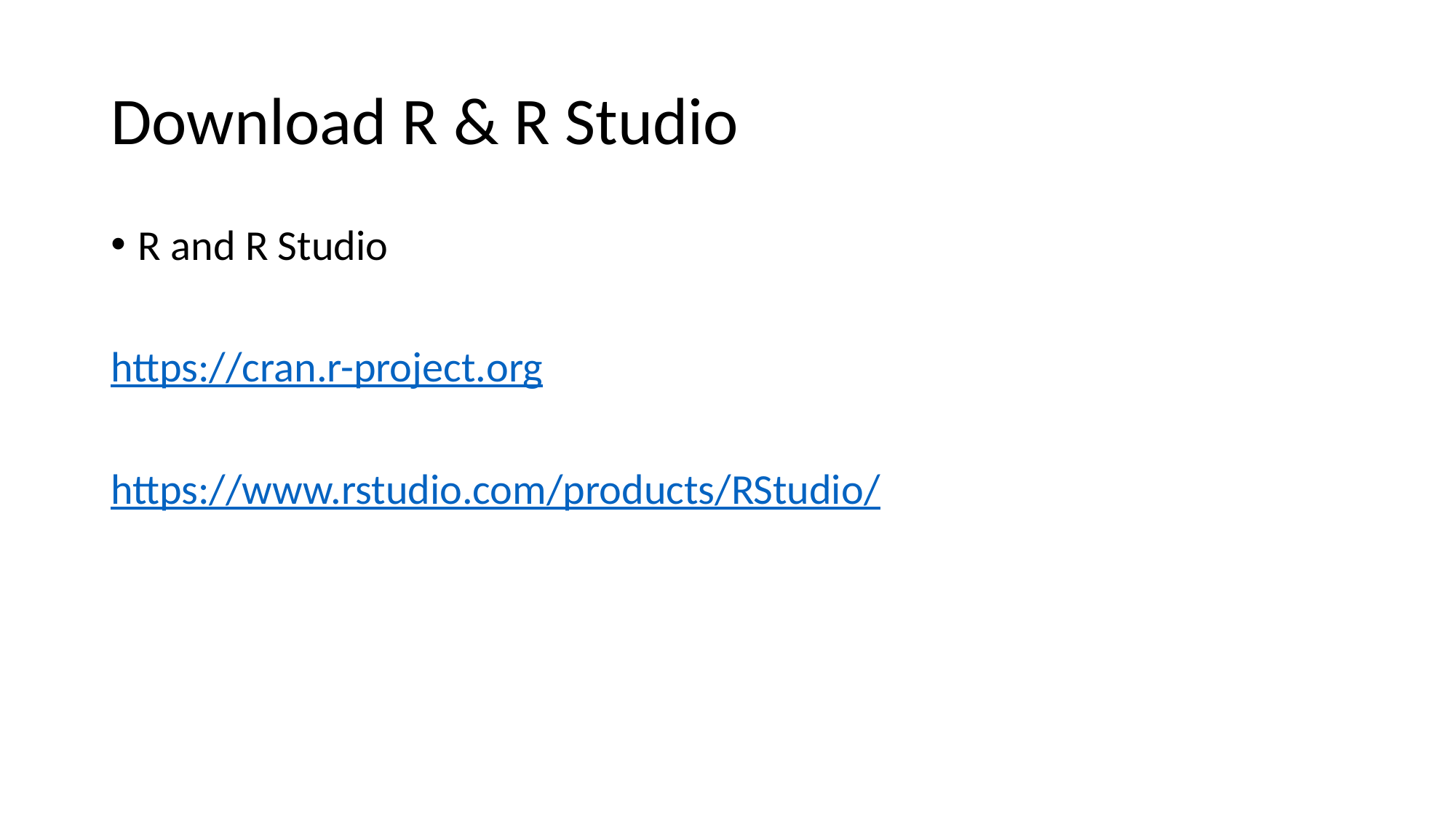

# Download R & R Studio
R and R Studio

https://cran.r-project.org

https://www.rstudio.com/products/RStudio/